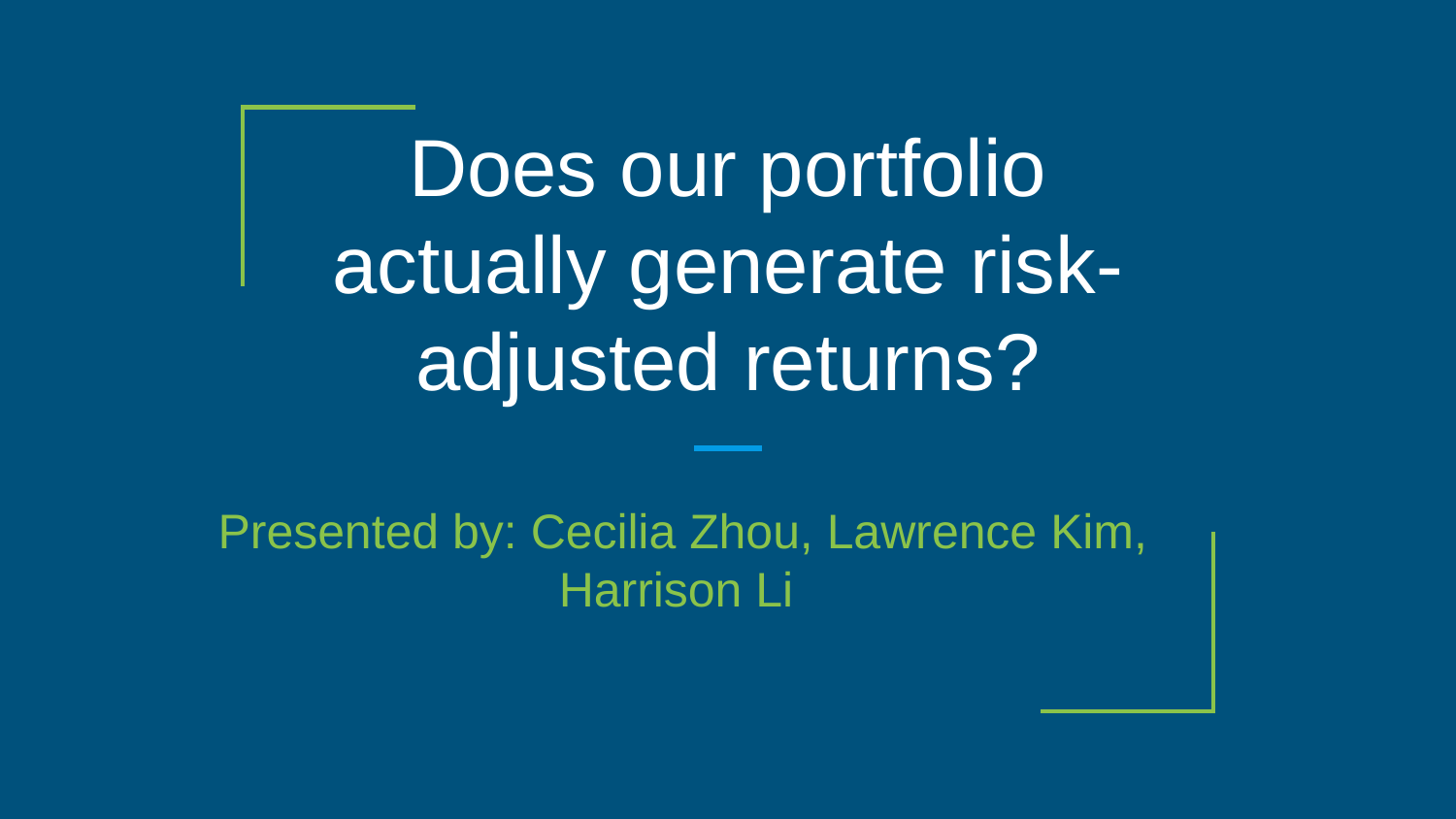

# Does our portfolio actually generate risk-adjusted returns?
Presented by: Cecilia Zhou, Lawrence Kim, Harrison Li